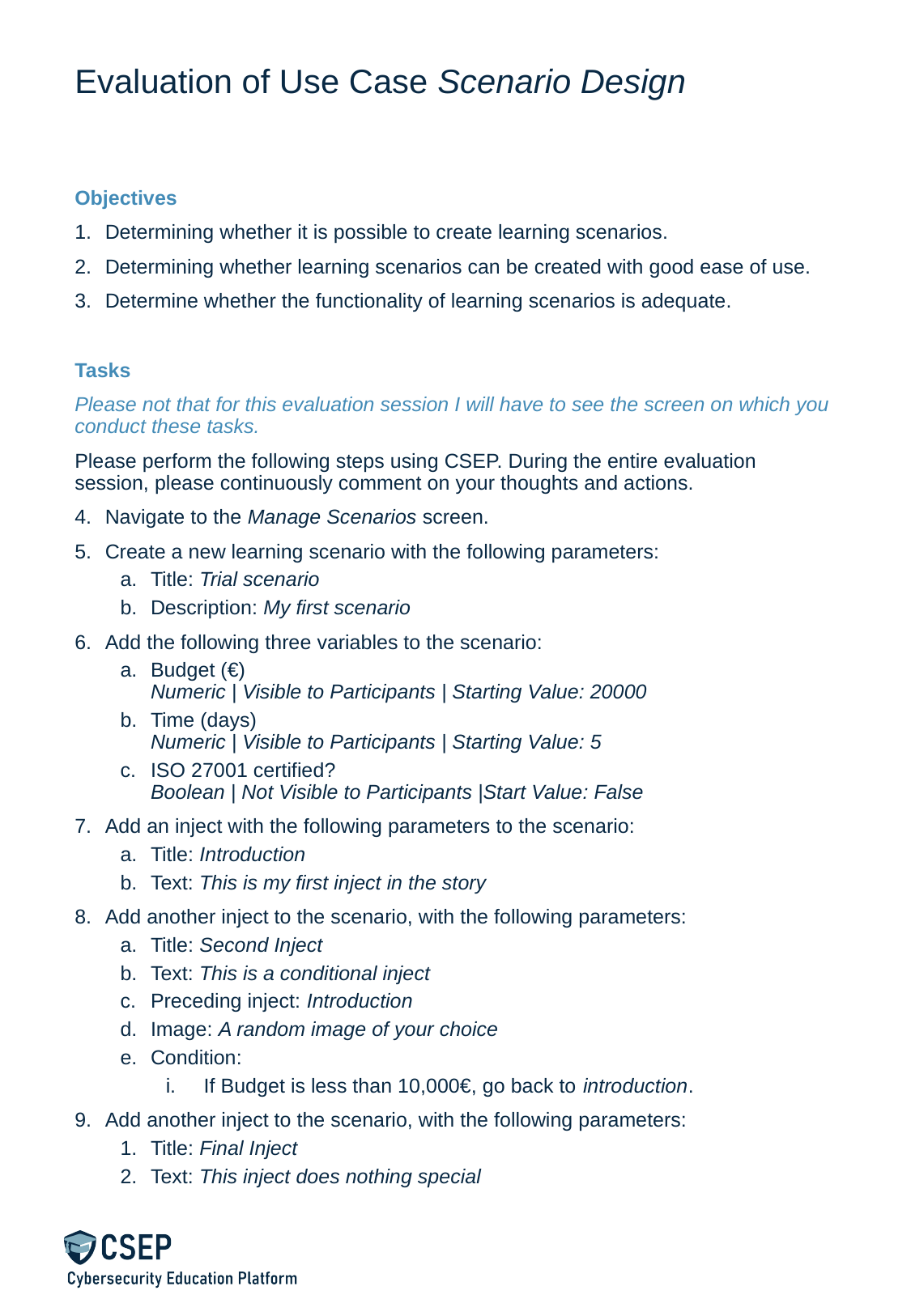

# Evaluation of Use Case Scenario Design
Objectives
Determining whether it is possible to create learning scenarios.
Determining whether learning scenarios can be created with good ease of use.
Determine whether the functionality of learning scenarios is adequate.

Tasks
Please not that for this evaluation session I will have to see the screen on which you conduct these tasks.
Please perform the following steps using CSEP. During the entire evaluation session, please continuously comment on your thoughts and actions.
Navigate to the Manage Scenarios screen.
Create a new learning scenario with the following parameters:
Title: Trial scenario
Description: My first scenario
Add the following three variables to the scenario:
Budget (€)
Numeric | Visible to Participants | Starting Value: 20000
Time (days)
Numeric | Visible to Participants | Starting Value: 5
ISO 27001 certified?
Boolean | Not Visible to Participants |Start Value: False
Add an inject with the following parameters to the scenario:
Title: Introduction
Text: This is my first inject in the story
Add another inject to the scenario, with the following parameters:
Title: Second Inject
Text: This is a conditional inject
Preceding inject: Introduction
Image: A random image of your choice
Condition:
If Budget is less than 10,000€, go back to introduction.
Add another inject to the scenario, with the following parameters:
Title: Final Inject
Text: This inject does nothing special